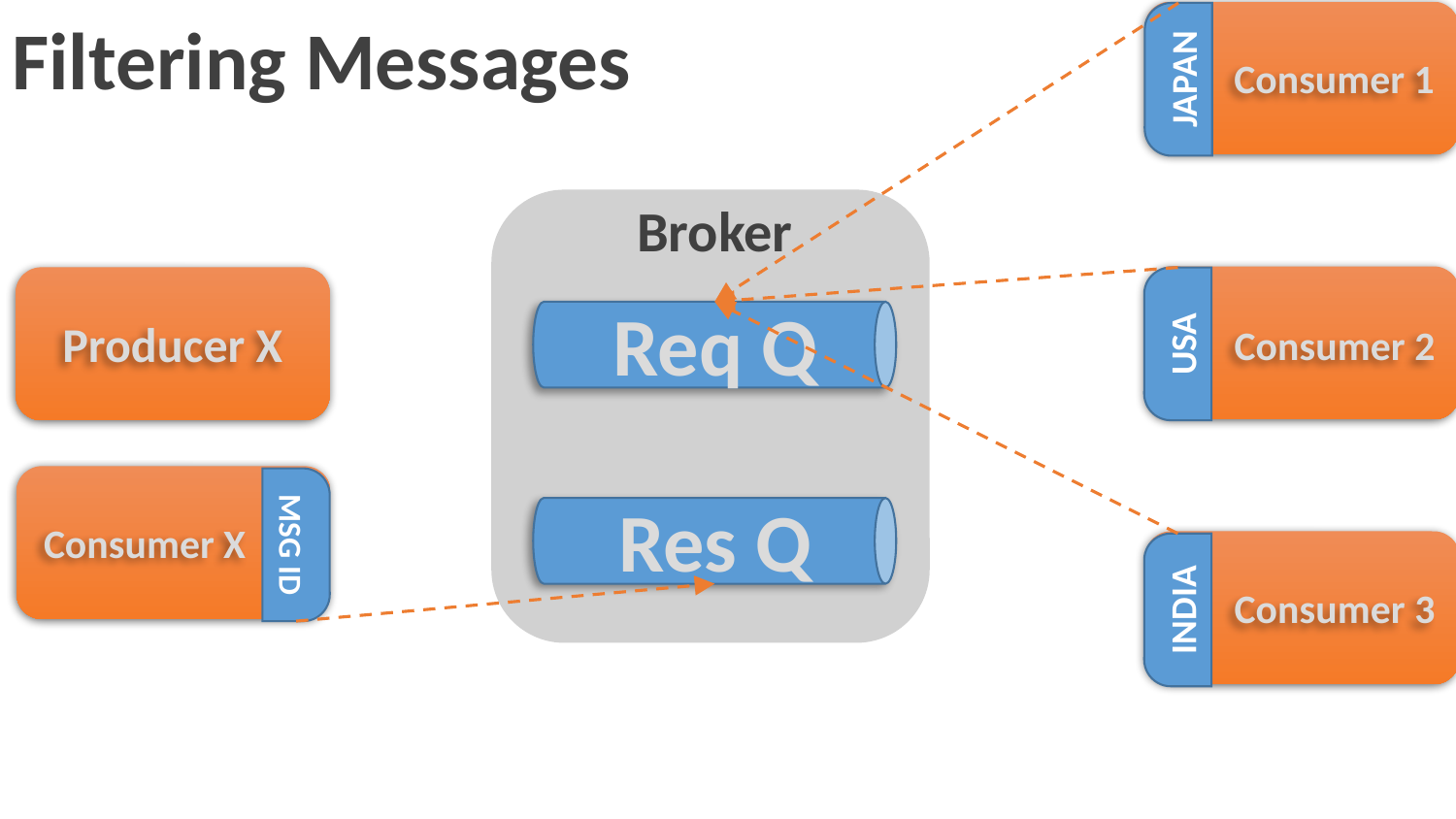

Filtering Messages
JAPAN
Consumer 1

Broker

Req Q
Producer X
USA
Consumer 2

Res Q
MSG ID
Consumer X

INDIA
Consumer 3